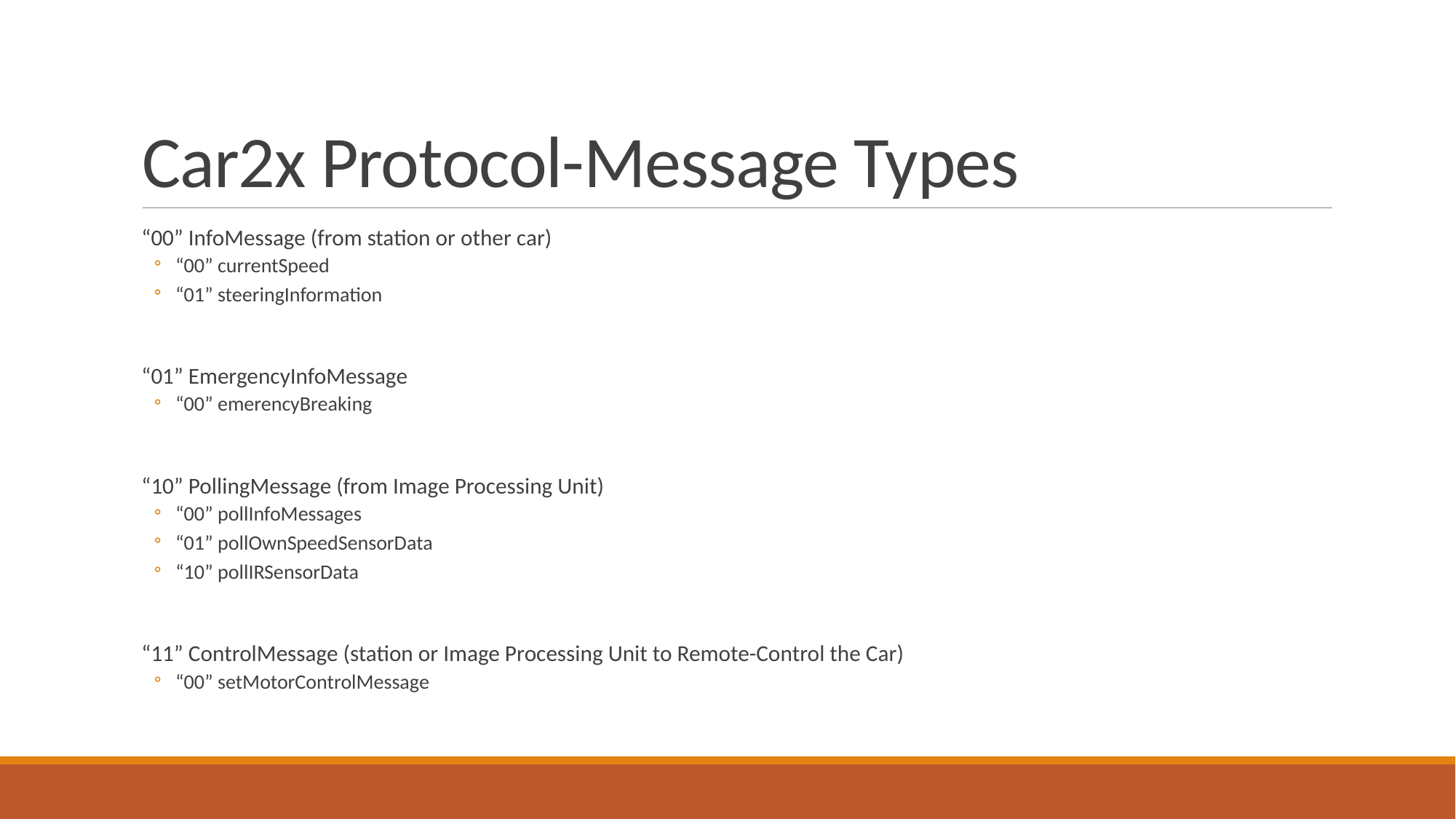

# Car2x Protocol-Message Types
“00” InfoMessage (from station or other car)
“00” currentSpeed
“01” steeringInformation

“01” EmergencyInfoMessage
“00” emerencyBreaking

“10” PollingMessage (from Image Processing Unit)
“00” pollInfoMessages
“01” pollOwnSpeedSensorData
“10” pollIRSensorData

“11” ControlMessage (station or Image Processing Unit to Remote-Control the Car)
“00” setMotorControlMessage